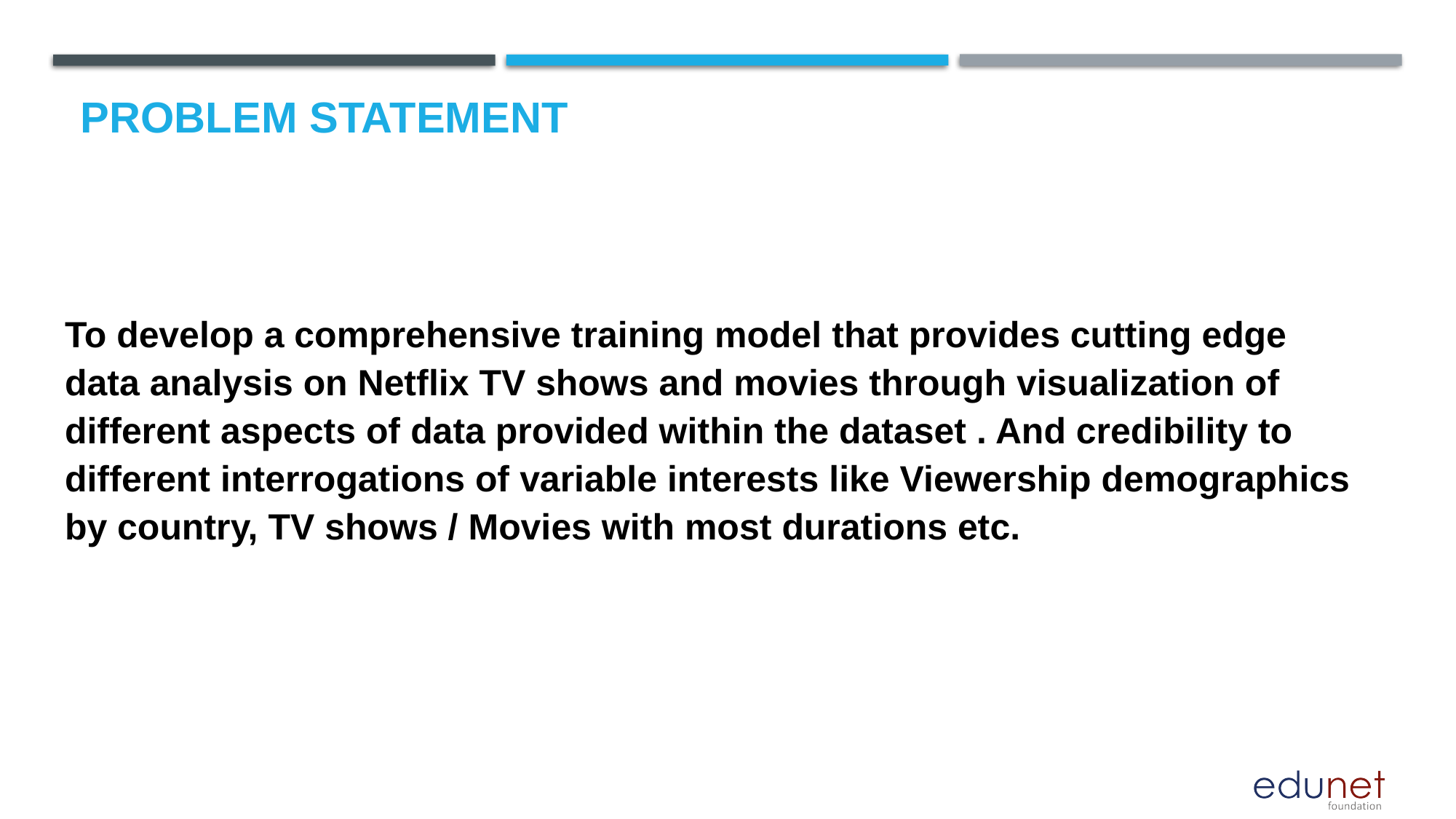

# Problem Statement
To develop a comprehensive training model that provides cutting edge data analysis on Netflix TV shows and movies through visualization of different aspects of data provided within the dataset . And credibility to different interrogations of variable interests like Viewership demographics by country, TV shows / Movies with most durations etc.